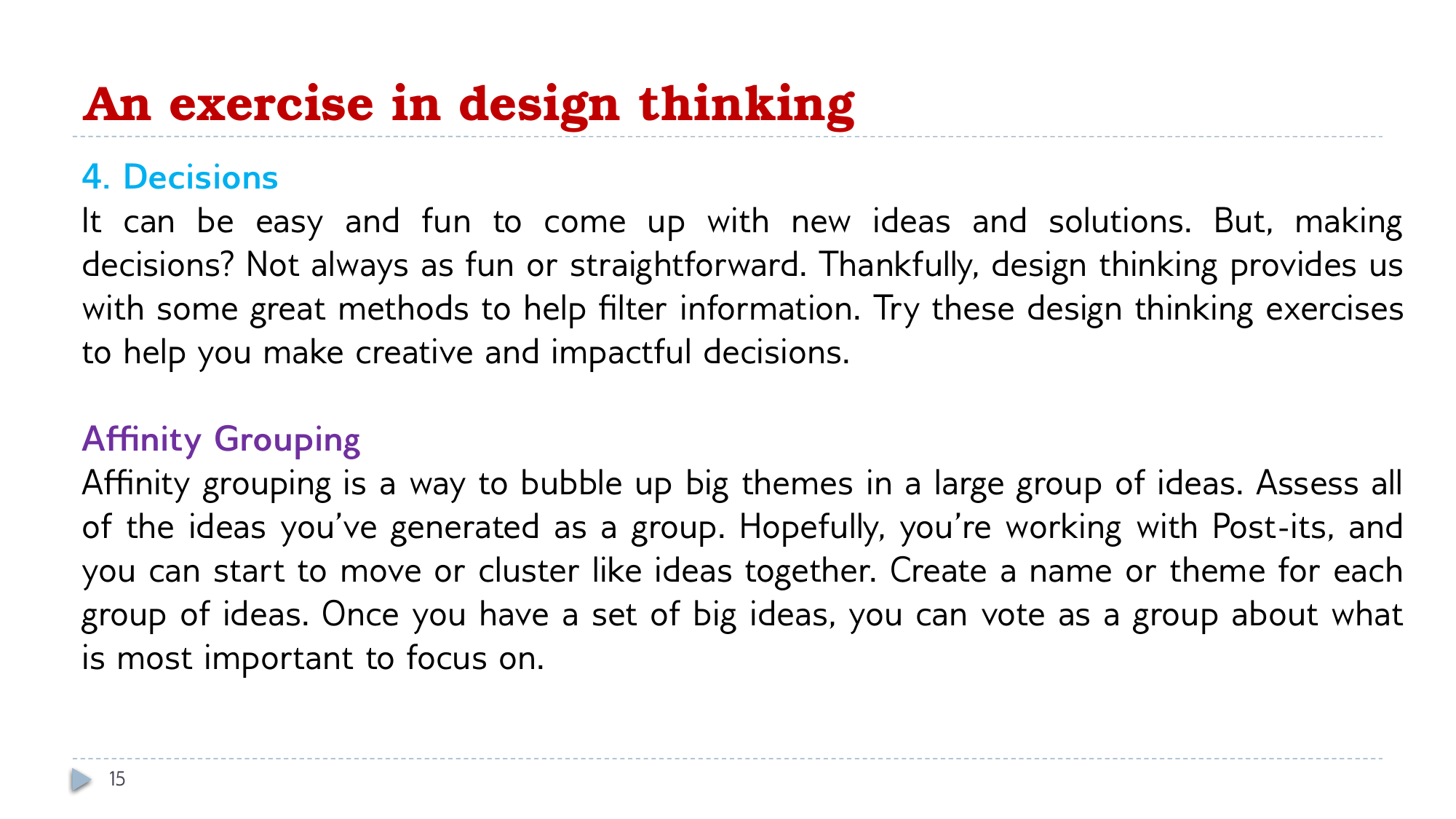

# An exercise in design thinking
4. Decisions
It can be easy and fun to come up with new ideas and solutions. But, making decisions? Not always as fun or straightforward. Thankfully, design thinking provides us with some great methods to help filter information. Try these design thinking exercises to help you make creative and impactful decisions.

Affinity Grouping
Affinity grouping is a way to bubble up big themes in a large group of ideas. Assess all of the ideas you’ve generated as a group. Hopefully, you’re working with Post-its, and you can start to move or cluster like ideas together. Create a name or theme for each group of ideas. Once you have a set of big ideas, you can vote as a group about what is most important to focus on.
15